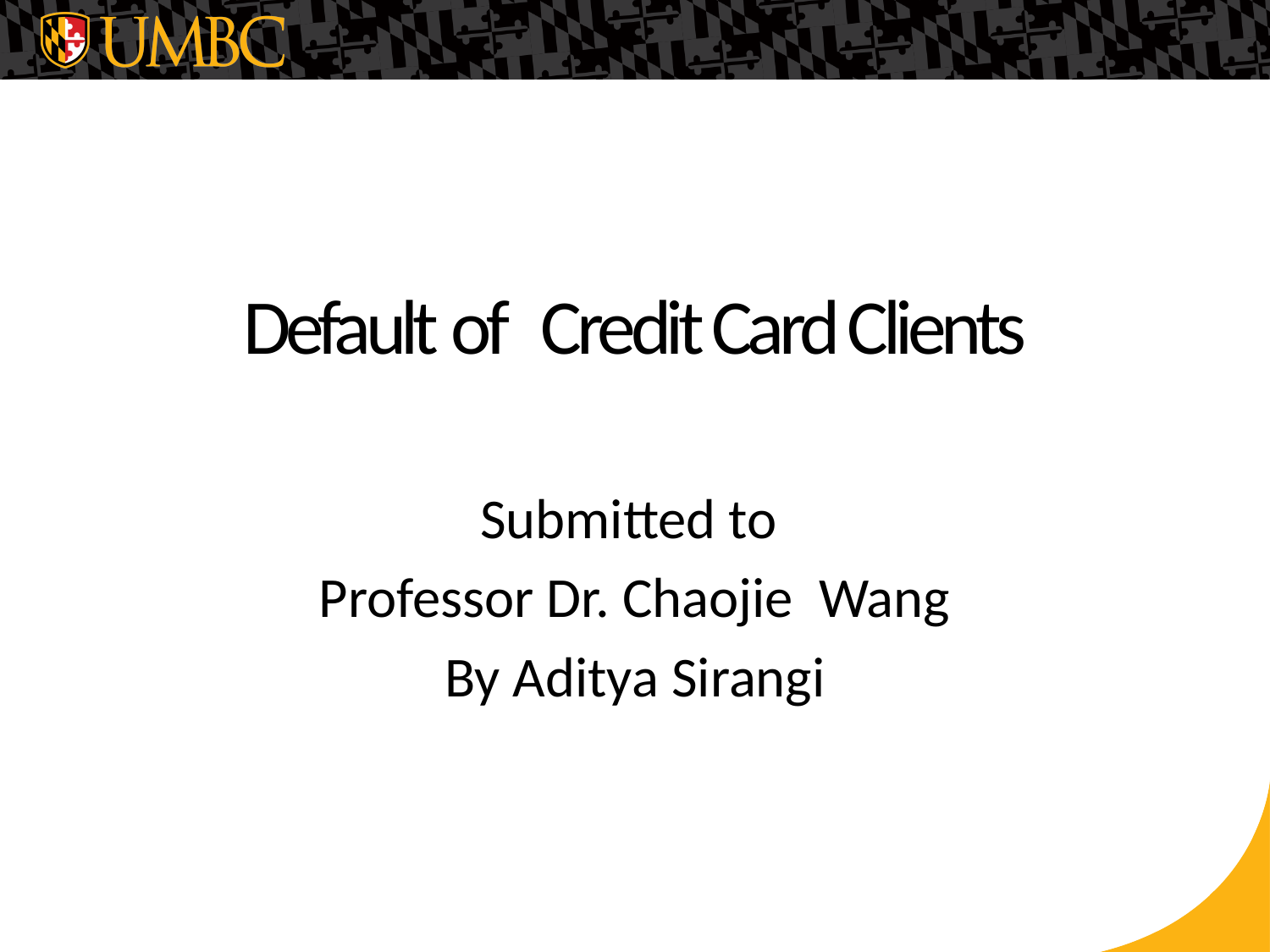

# Default of       Credit Card Clients
Submitted to
Professor Dr. Chaojie  Wang
By Aditya Sirangi